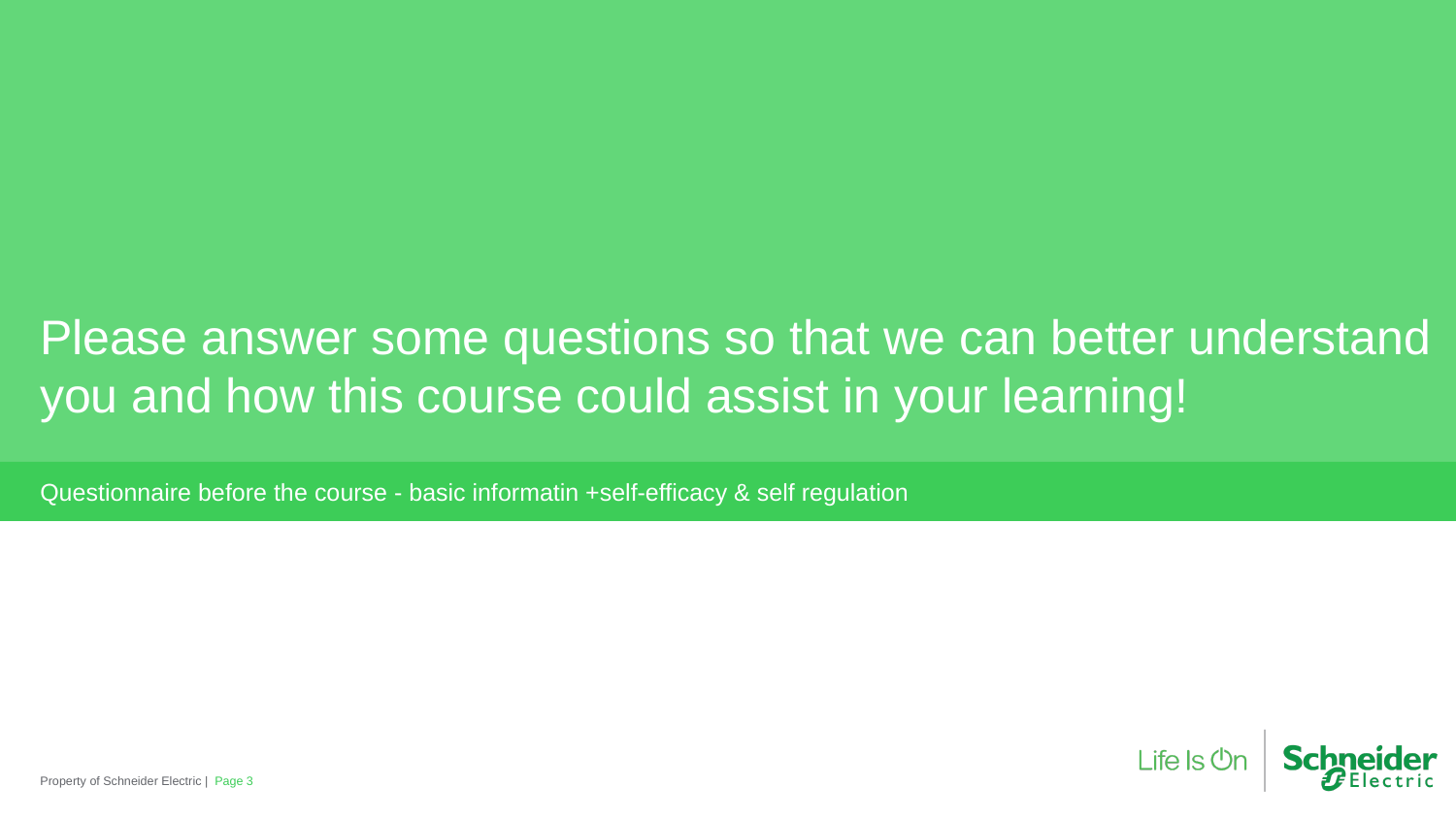

# Please answer some questions so that we can better understand you and how this course could assist in your learning!
Questionnaire before the course - basic informatin +self-efficacy & self regulation
Property of Schneider Electric |
Page 3